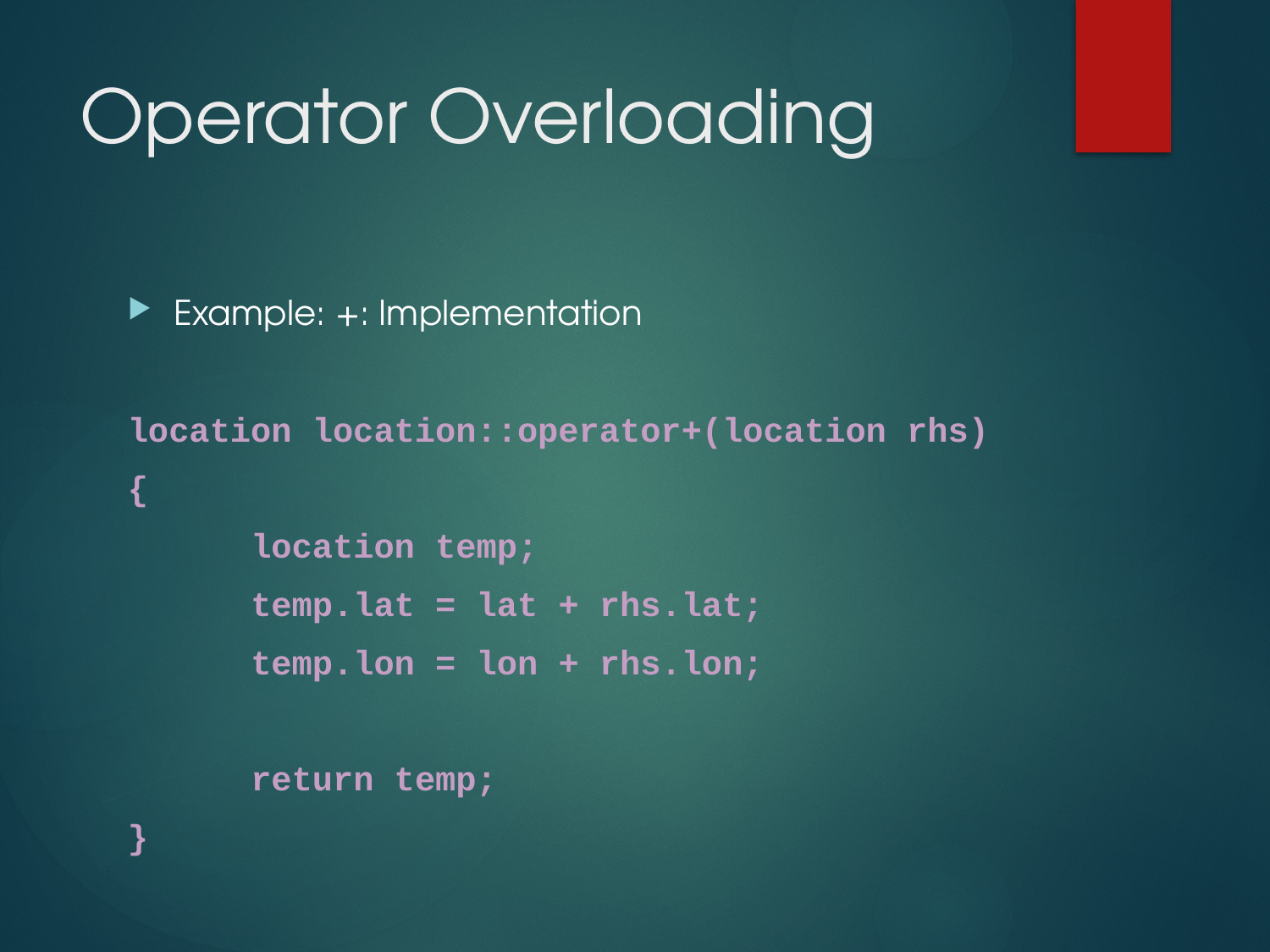

# Operator Overloading
Example: +: Implementation

location location::operator+(location rhs)
{
	location temp;
	temp.lat = lat + rhs.lat;
	temp.lon = lon + rhs.lon;

	return temp;
}